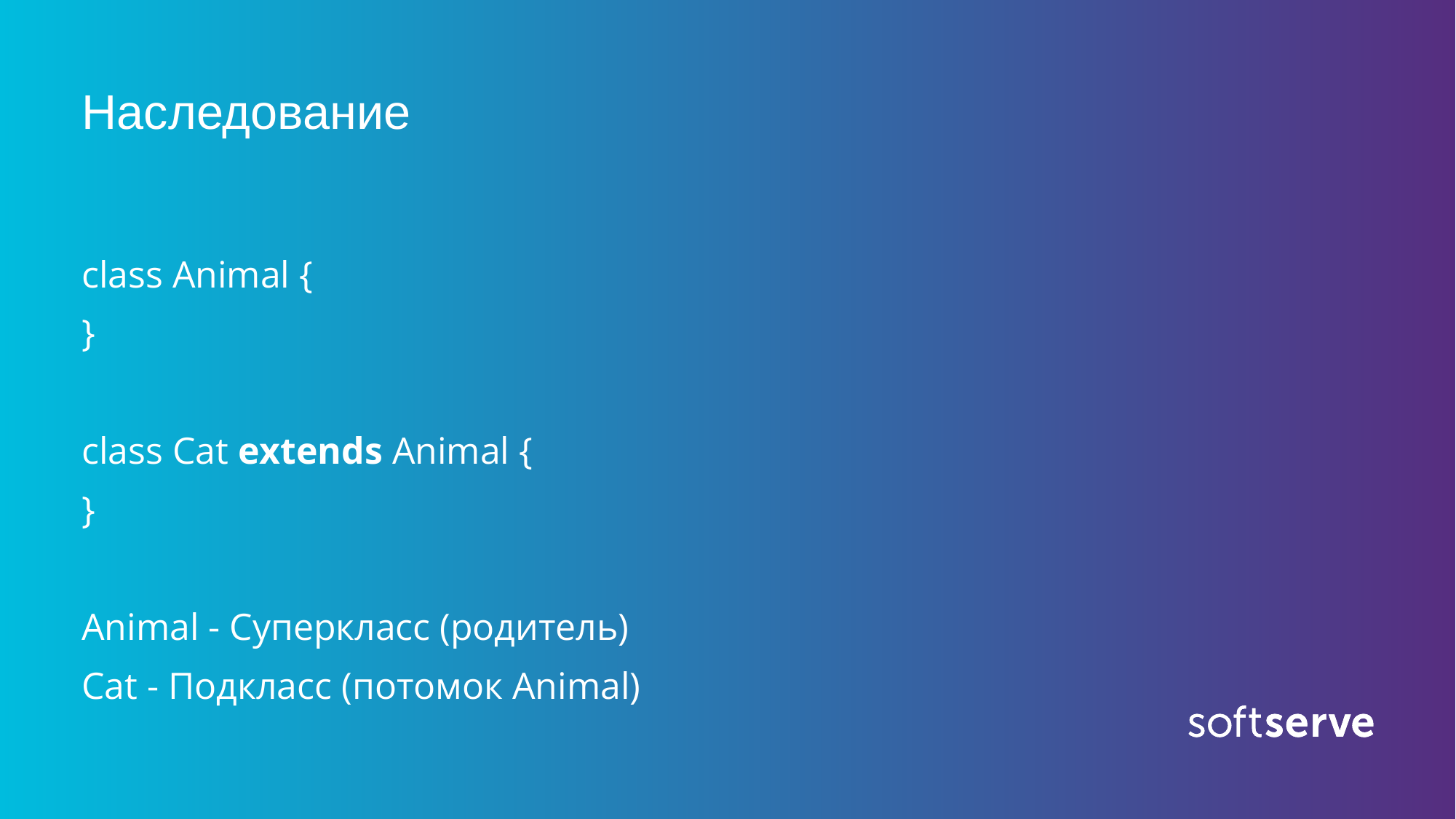

# Наследование
class Animal {
}

class Cat extends Animal {
}

Animal - Суперкласс (родитель)
Cat - Подкласс (потомок Animal)